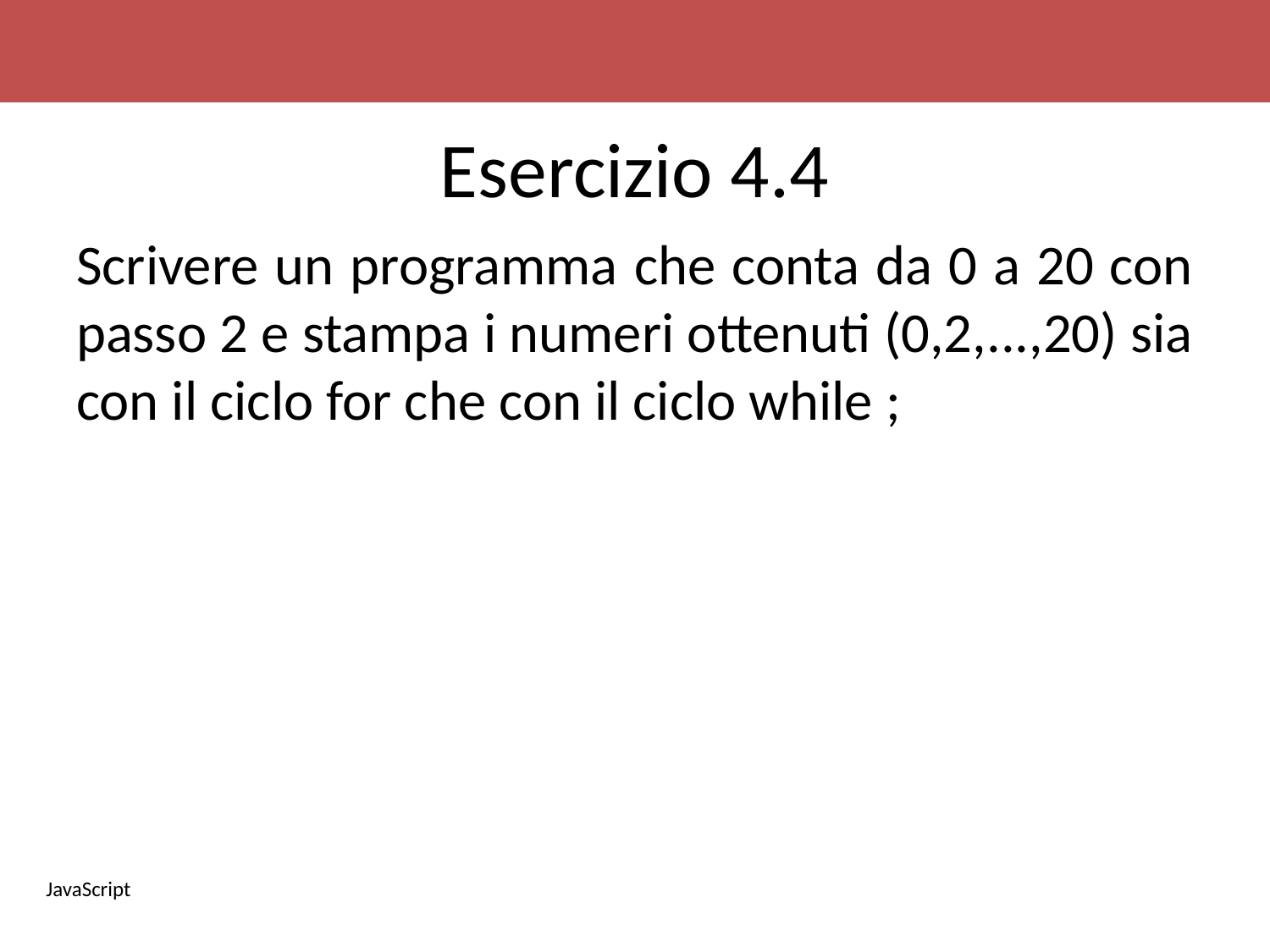

# Esercizio 4.4
Scrivere un programma che conta da 0 a 20 con passo 2 e stampa i numeri ottenuti (0,2,...,20) sia con il ciclo for che con il ciclo while ;
JavaScript